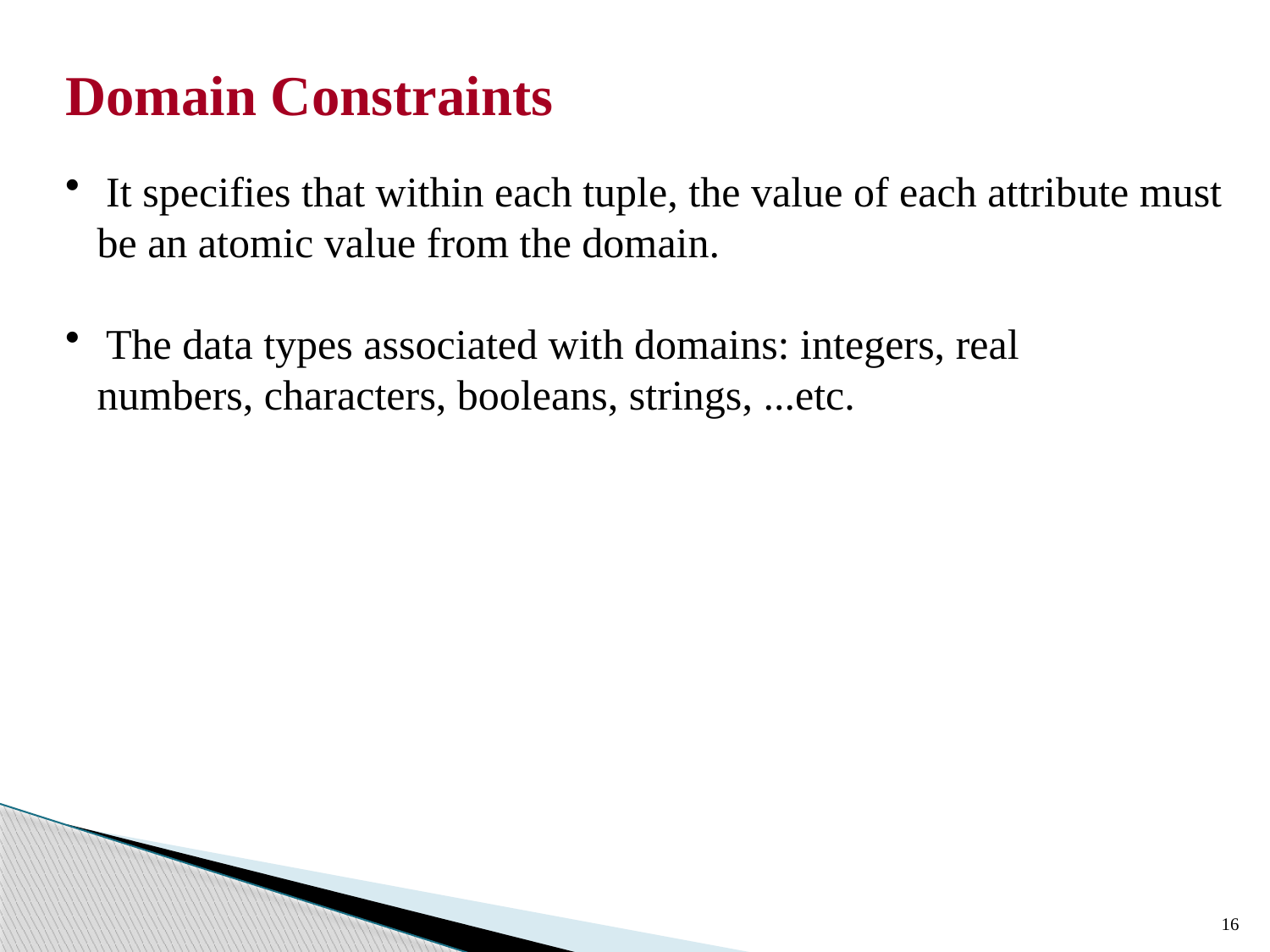

Domain Constraints

 It specifies that within each tuple, the value of each attribute must
   be an atomic value from the domain.

 The data types associated with domains: integers, real
   numbers, characters, booleans, strings, ...etc.

16